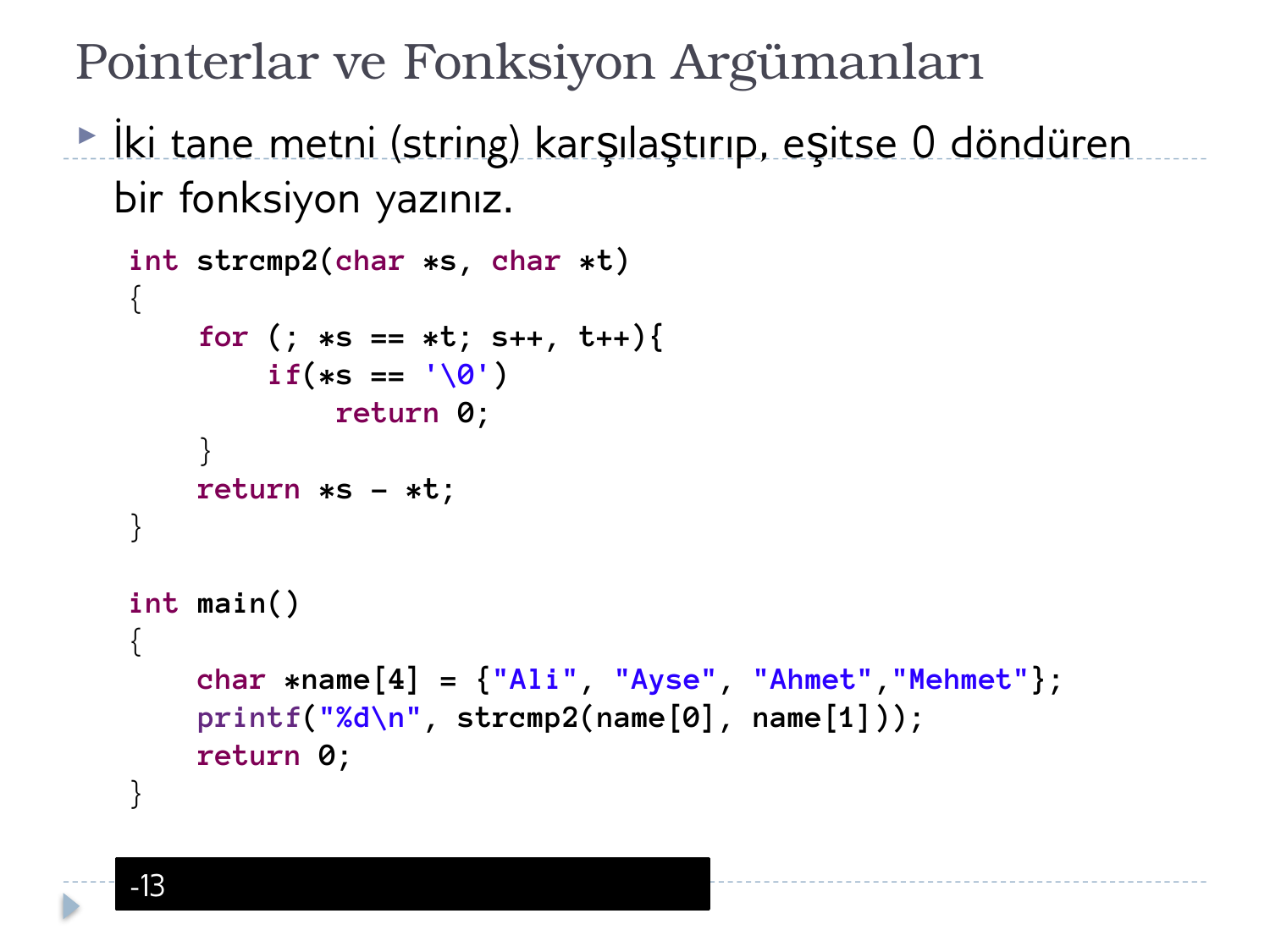

# Pointerlar ve Fonksiyon Argümanları
İki tane metni (string) karşılaştırıp, eşitse 0 döndüren bir fonksiyon yazınız.
int strcmp2(char *s, char *t)
{
    for (; *s == *t; s++, t++){
        if(*s == '\0')
            return 0;
    }
    return *s - *t;
}

int main()
{
    char *name[4] = {"Ali", "Ayse", "Ahmet","Mehmet"};
    printf("%d\n", strcmp2(name[0], name[1]));
    return 0;
}
-13